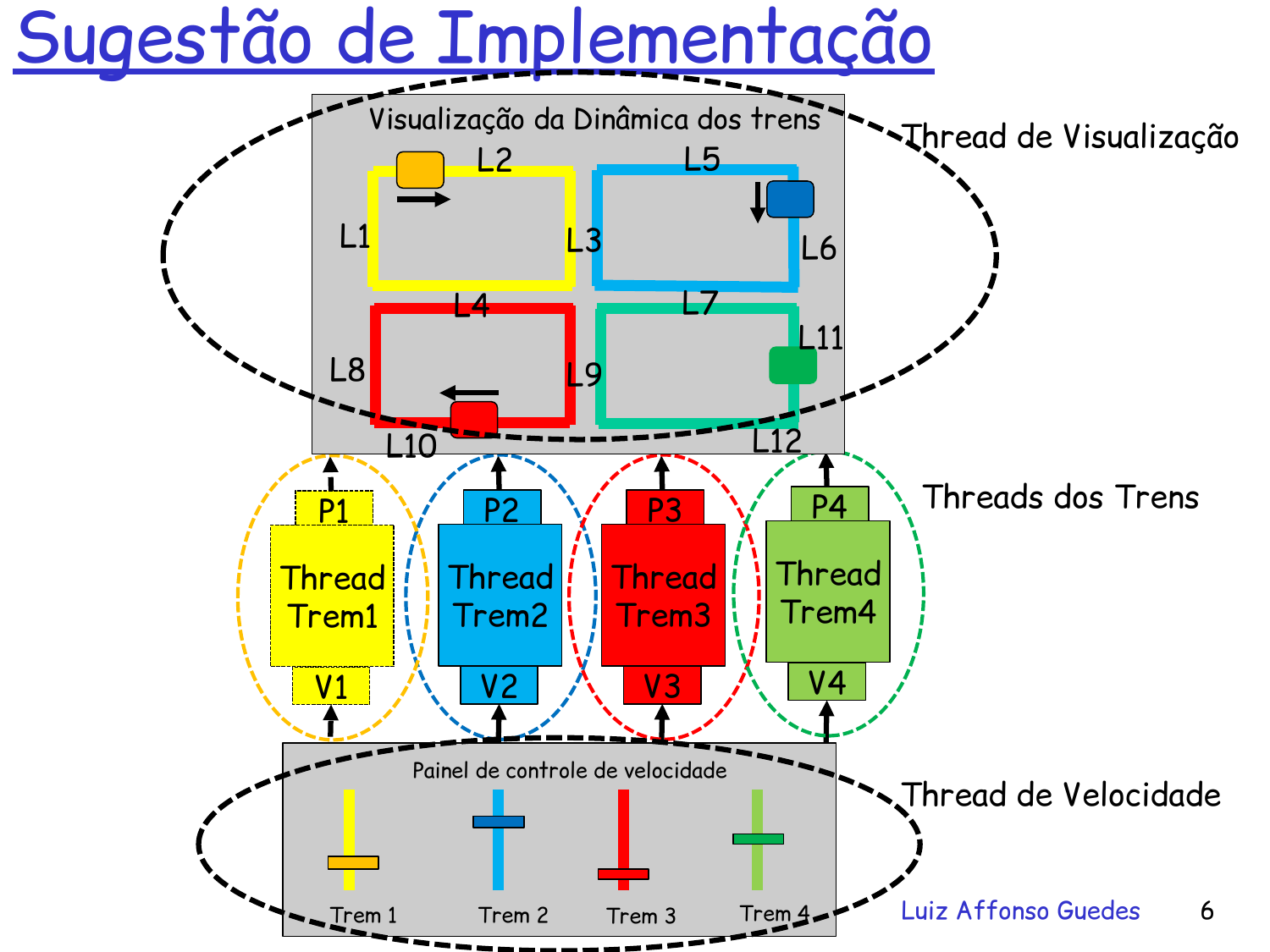

# Sugestão de Implementação

Visualização da Dinâmica dos trens
L5
L2

L1
L3
L6
L7
L4
L11
L8

L9

L10
Thread de Visualização
L12

P4
Thread
Trem4
V4

P2
Thread
Trem2
V2

P3
Thread
Trem3
V3

P1
Thread
Trem1
V1
Threads dos Trens

Painel de controle de velocidade

Trem 4
Trem 1
Trem 2
Trem 3
Thread de Velocidade
Luiz Affonso Guedes
6